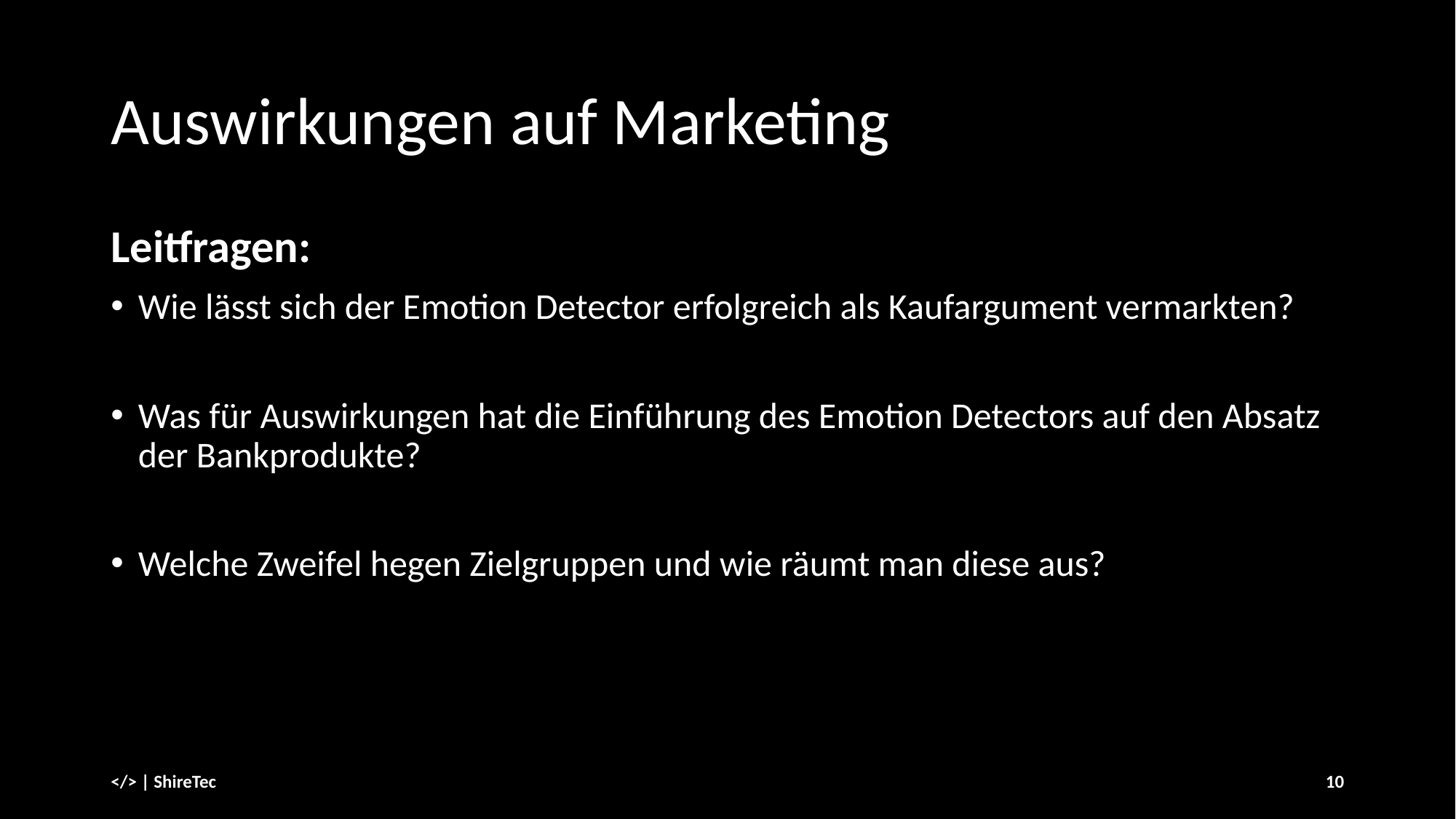

# Auswirkungen auf Marketing
Leitfragen:
Wie lässt sich der Emotion Detector erfolgreich als Kaufargument vermarkten?

Was für Auswirkungen hat die Einführung des Emotion Detectors auf den Absatz der Bankprodukte?

Welche Zweifel hegen Zielgruppen und wie räumt man diese aus?
</> | ShireTec
10